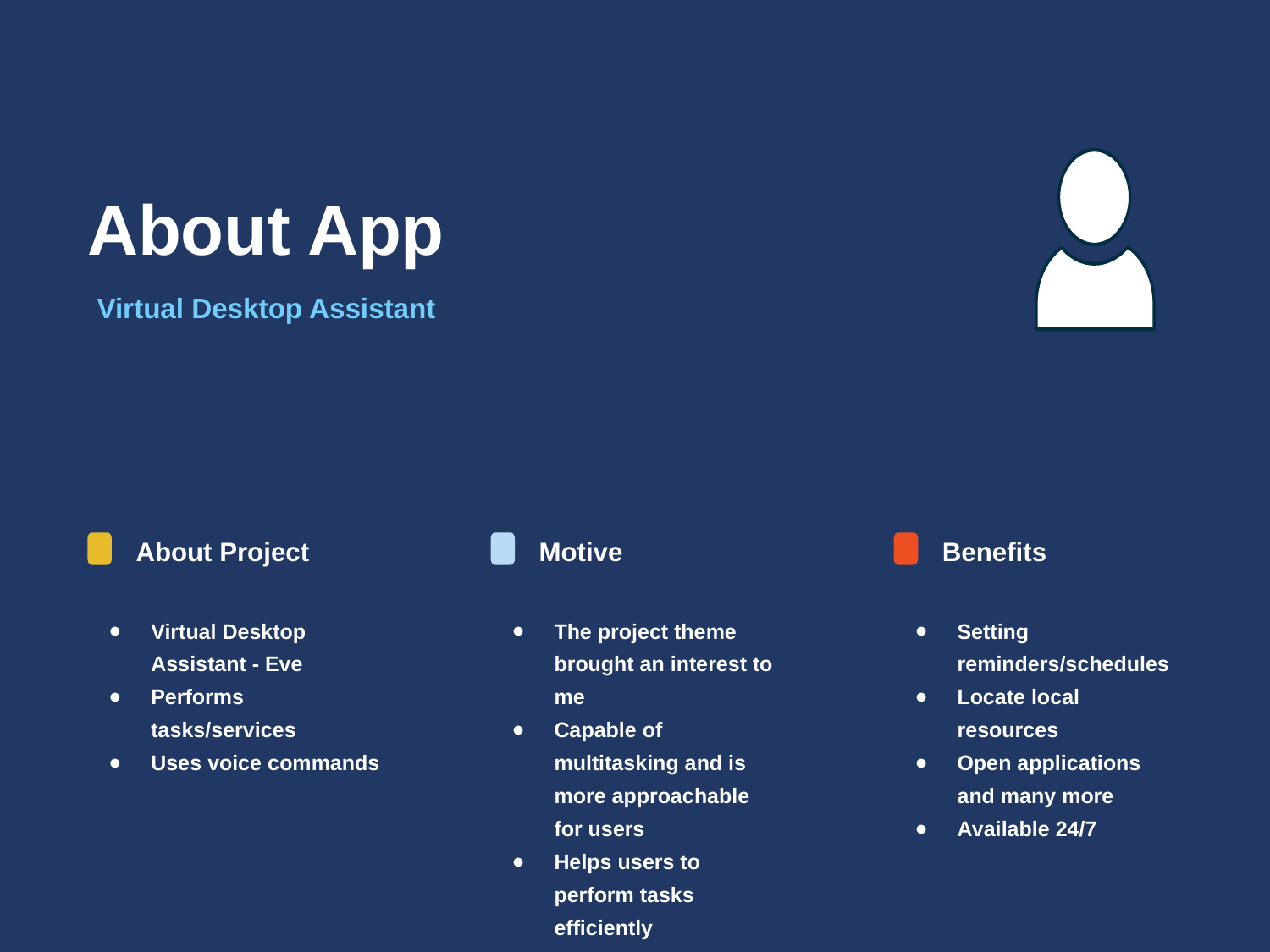

About App
Virtual Desktop Assistant
About Project

Motive

Benefits

Setting reminders/schedules
Locate local resources
Open applications and many more
Available 24/7
Virtual Desktop Assistant - Eve
Performs tasks/services
Uses voice commands
The project theme brought an interest to me
Capable of multitasking and is more approachable for users
Helps users to perform tasks efficiently